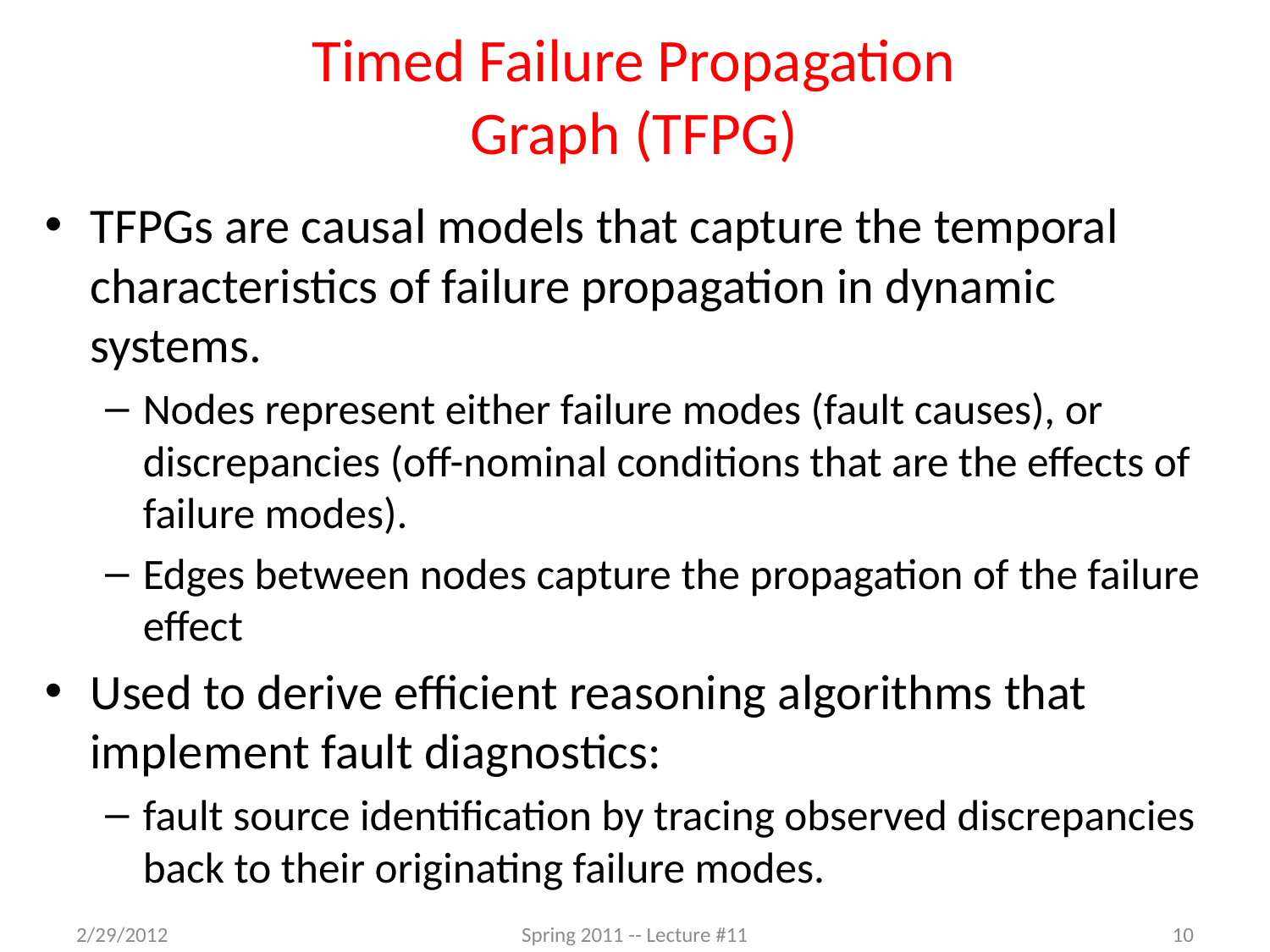

# Timed Failure Propagation Graph (TFPG)
TFPGs are causal models that capture the temporal characteristics of failure propagation in dynamic systems.
Nodes represent either failure modes (fault causes), or discrepancies (off-nominal conditions that are the effects of failure modes).
Edges between nodes capture the propagation of the failure effect
Used to derive efficient reasoning algorithms that implement fault diagnostics:
fault source identification by tracing observed discrepancies back to their originating failure modes.
2/29/2012
Spring 2011 -- Lecture #11
10